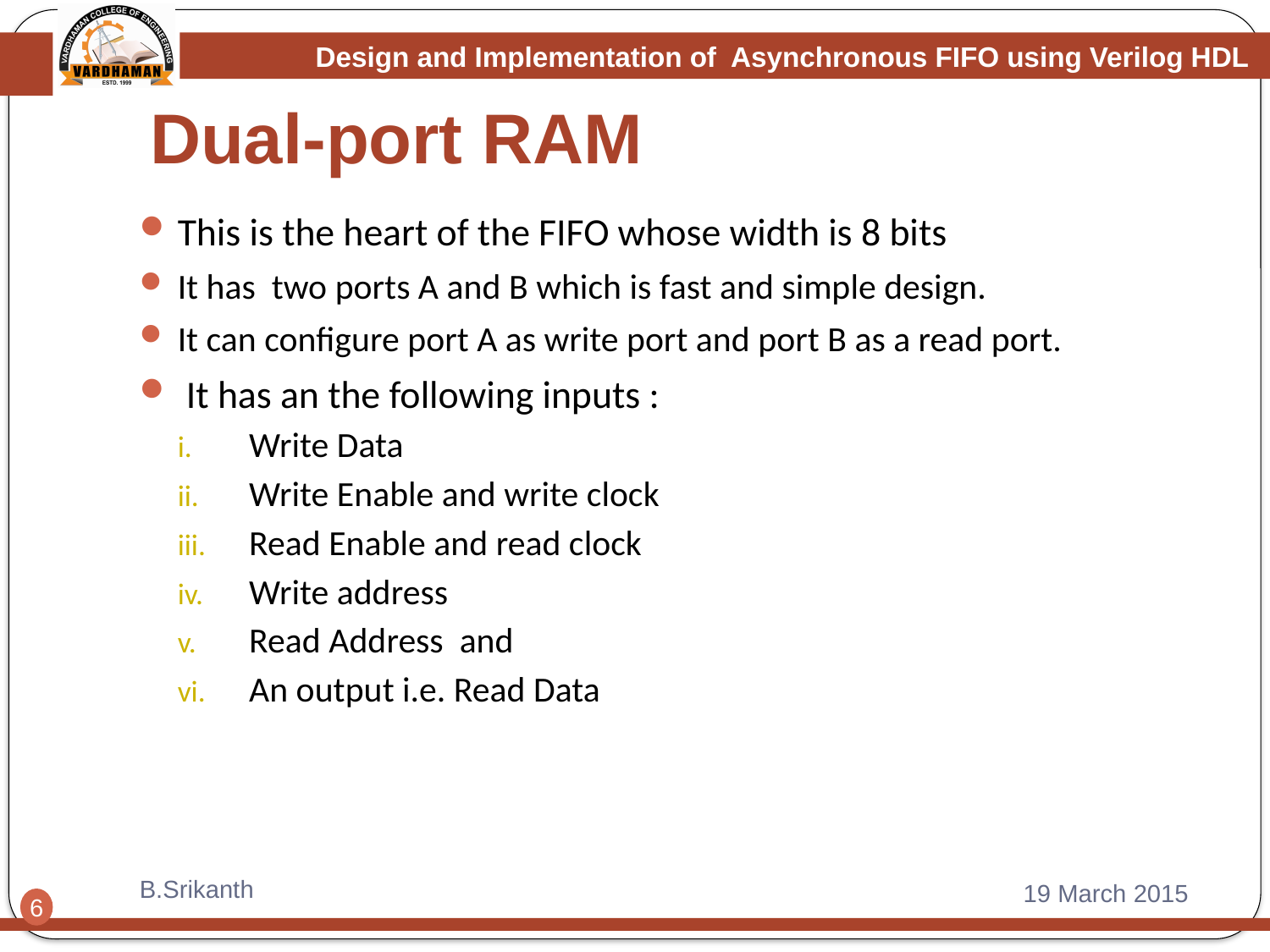

# Dual-port RAM
This is the heart of the FIFO whose width is 8 bits
It has  two ports A and B which is fast and simple design.
It can configure port A as write port and port B as a read port.
 It has an the following inputs :
Write Data
Write Enable and write clock
Read Enable and read clock
Write address
Read Address  and
An output i.e. Read Data
B.Srikanth
19 March 2015
6